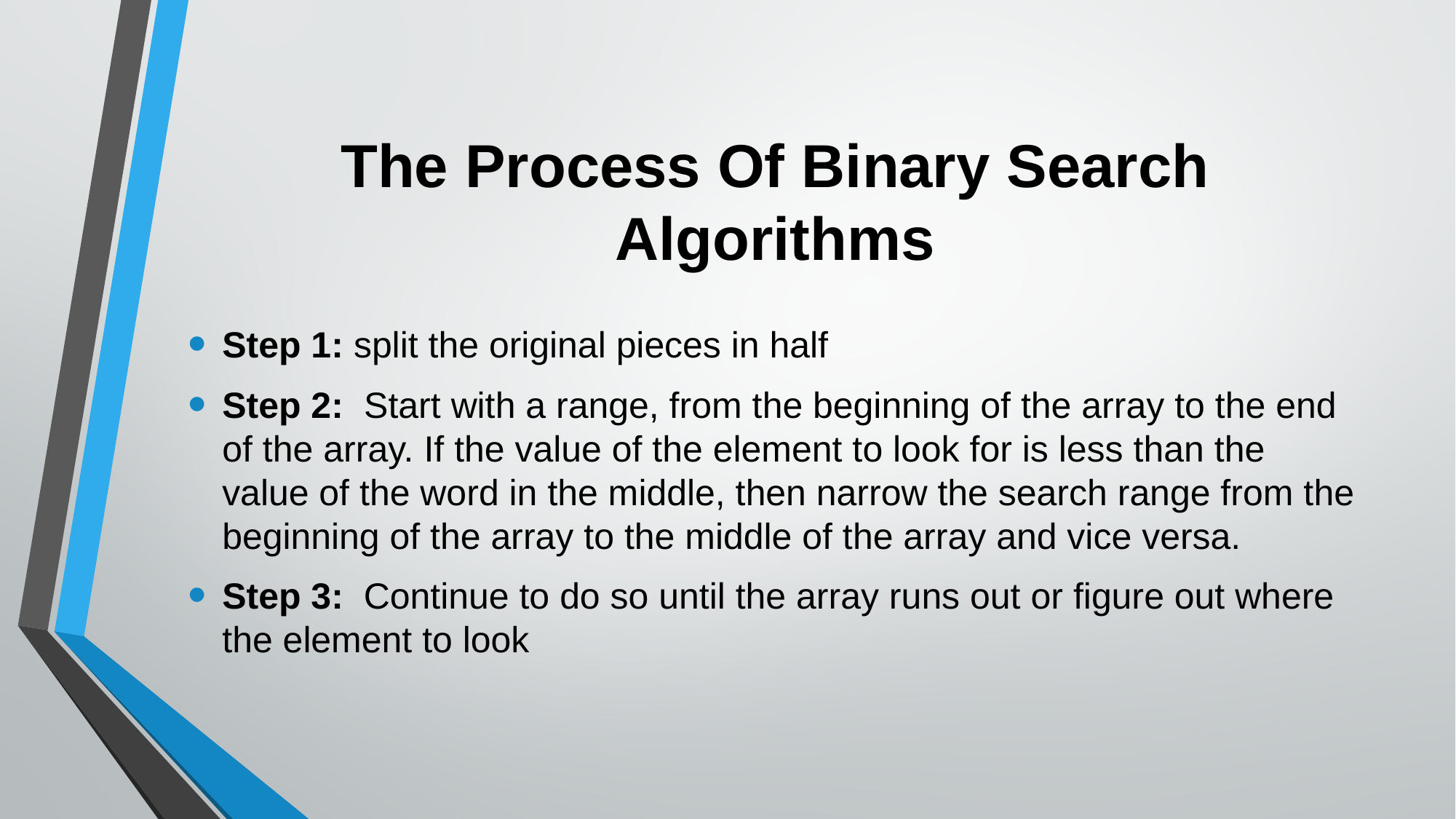

# The Process Of Binary Search Algorithms
Step 1: split the original pieces in half
Step 2:  Start with a range, from the beginning of the array to the end of the array. If the value of the element to look for is less than the value of the word in the middle, then narrow the search range from the beginning of the array to the middle of the array and vice versa.
Step 3:  Continue to do so until the array runs out or figure out where the element to look